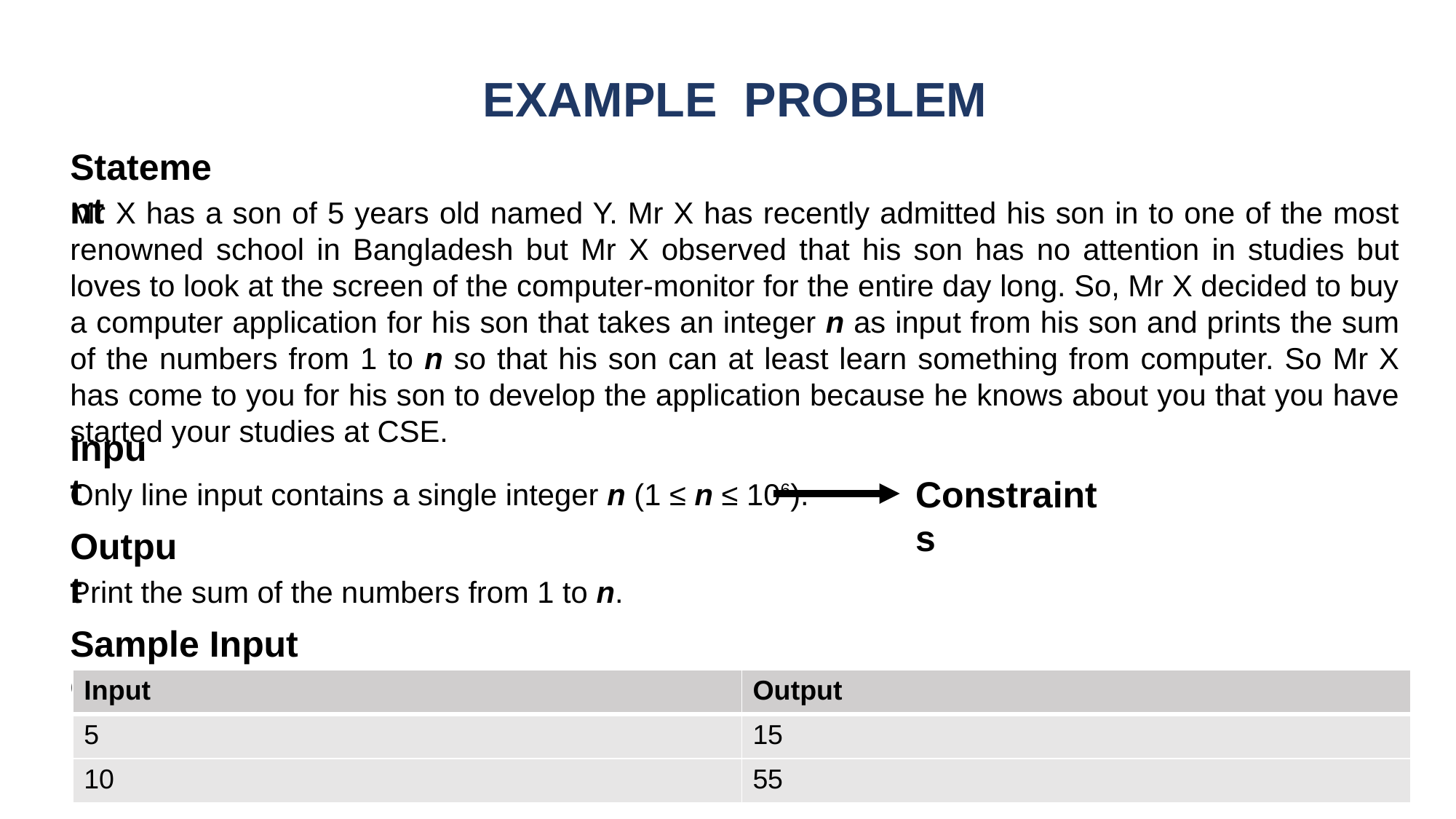

# EXAMPLE  PROBLEM
Statement
Mr X has a son of 5 years old named Y. Mr X has recently admitted his son in to one of the most renowned school in Bangladesh but Mr X observed that his son has no attention in studies but loves to look at the screen of the computer-monitor for the entire day long. So, Mr X decided to buy a computer application for his son that takes an integer n as input from his son and prints the sum of the numbers from 1 to n so that his son can at least learn something from computer. So Mr X has come to you for his son to develop the application because he knows about you that you have started your studies at CSE.
Input
Constraints
Only line input contains a single integer n (1 ≤ n ≤ 106).
Output
Print the sum of the numbers from 1 to n.
Sample Input Output
| Input | Output |
| --- | --- |
| 5 | 15 |
| 10 | 55 |